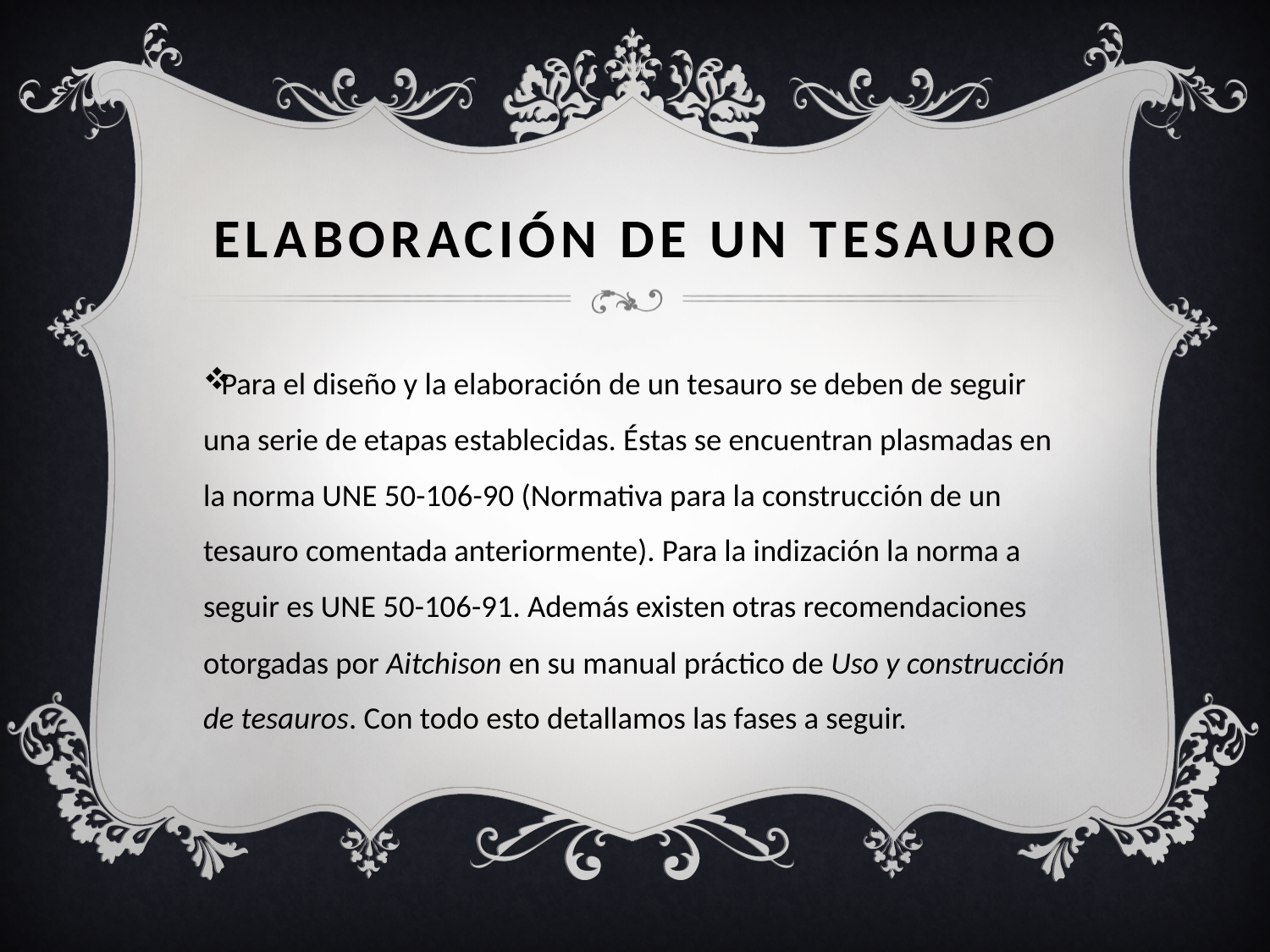

# ELABORACIÓN DE UN TESAURO
Para el diseño y la elaboración de un tesauro se deben de seguir una serie de etapas establecidas. Éstas se encuentran plasmadas en la norma UNE 50-106-90 (Normativa para la construcción de un tesauro comentada anteriormente). Para la indización la norma a seguir es UNE 50-106-91. Además existen otras recomendaciones otorgadas por Aitchison en su manual práctico de Uso y construcción de tesauros. Con todo esto detallamos las fases a seguir.